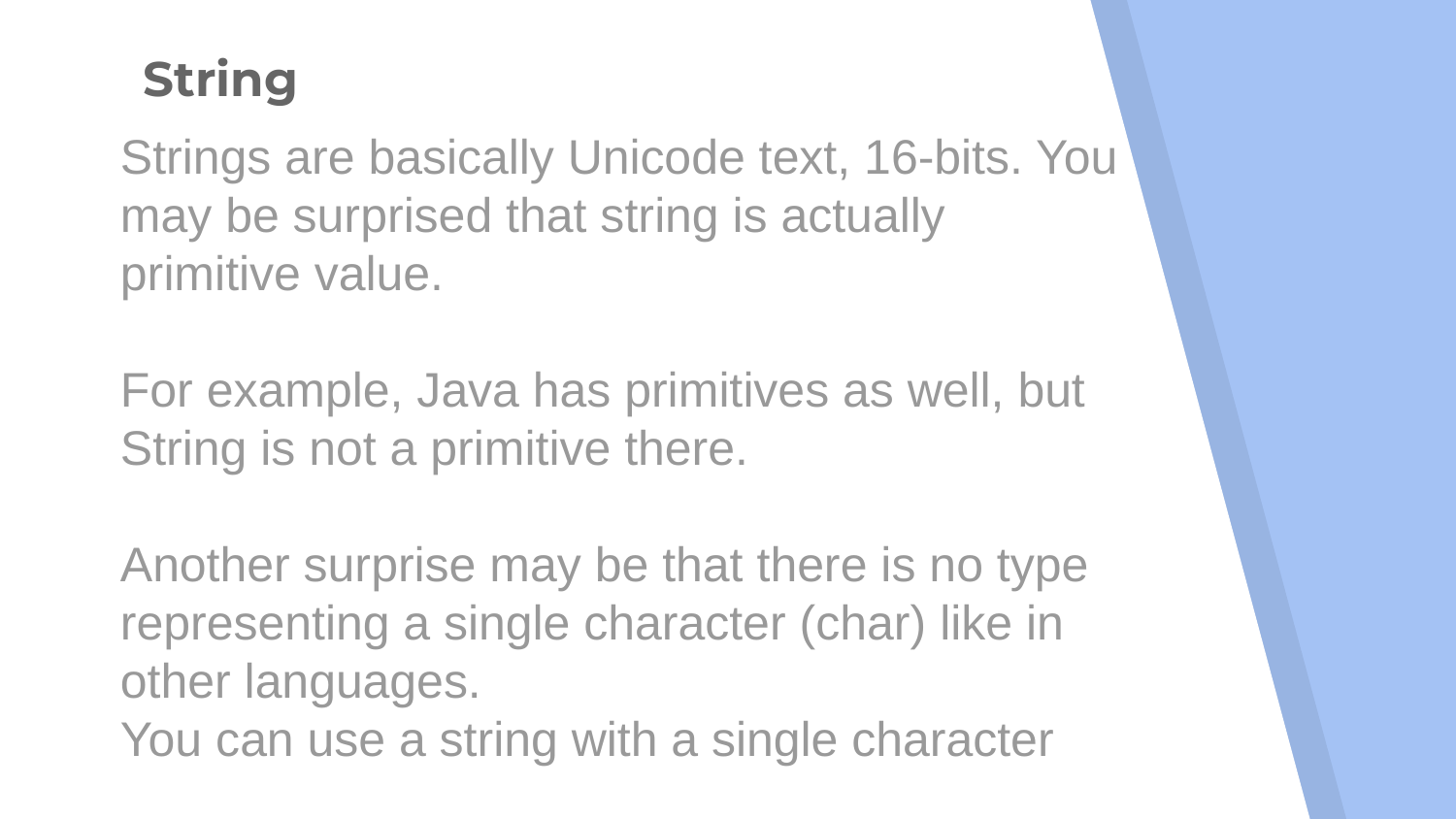

# String
Strings are basically Unicode text, 16-bits. You may be surprised that string is actually primitive value.

For example, Java has primitives as well, but String is not a primitive there.

Another surprise may be that there is no type representing a single character (char) like in other languages.
You can use a string with a single character